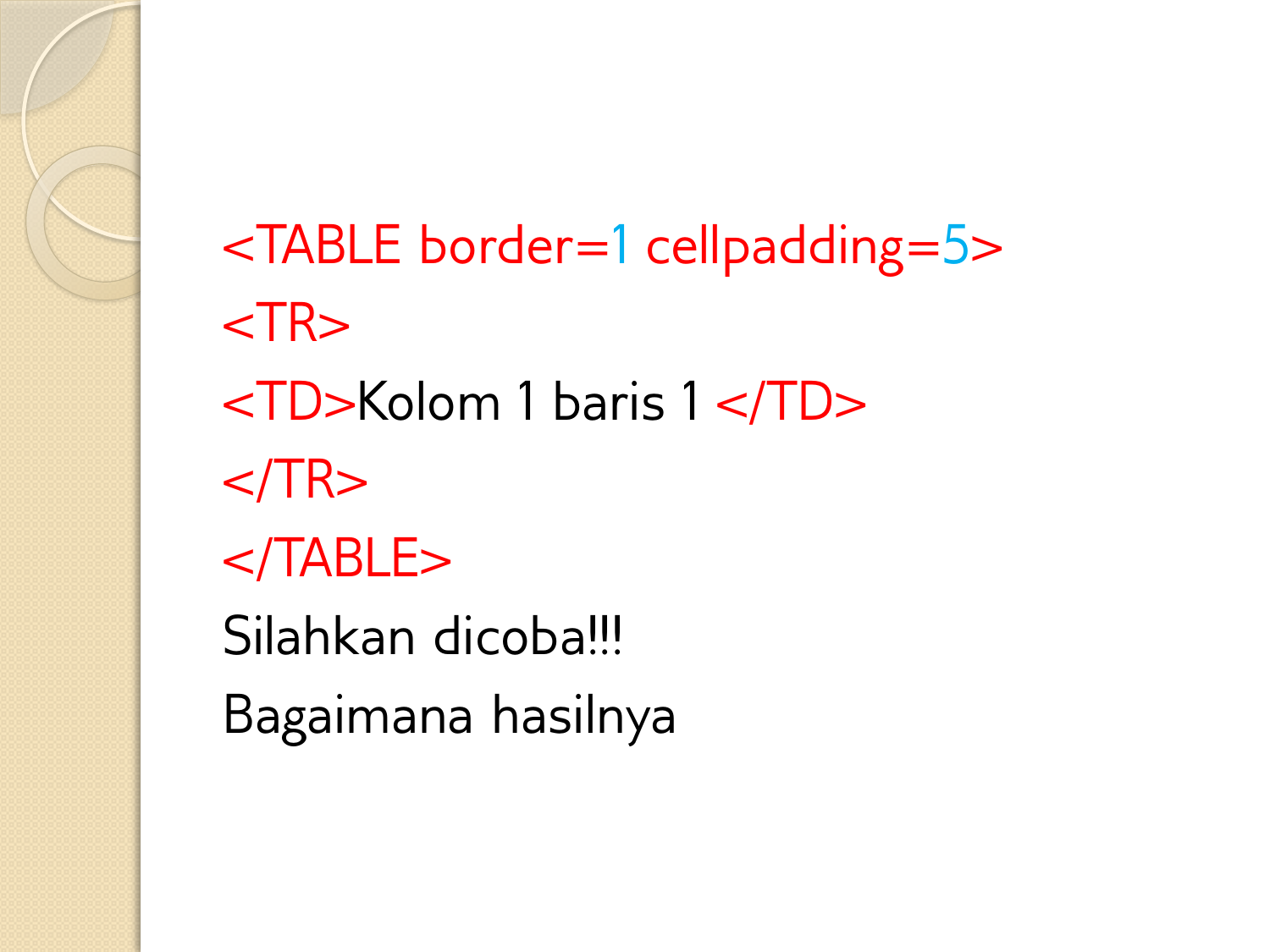

#
<TABLE border=1 cellpadding=5>
<TR>
<TD>Kolom 1 baris 1 </TD>
</TR>
</TABLE>
Silahkan dicoba!!!
Bagaimana hasilnya